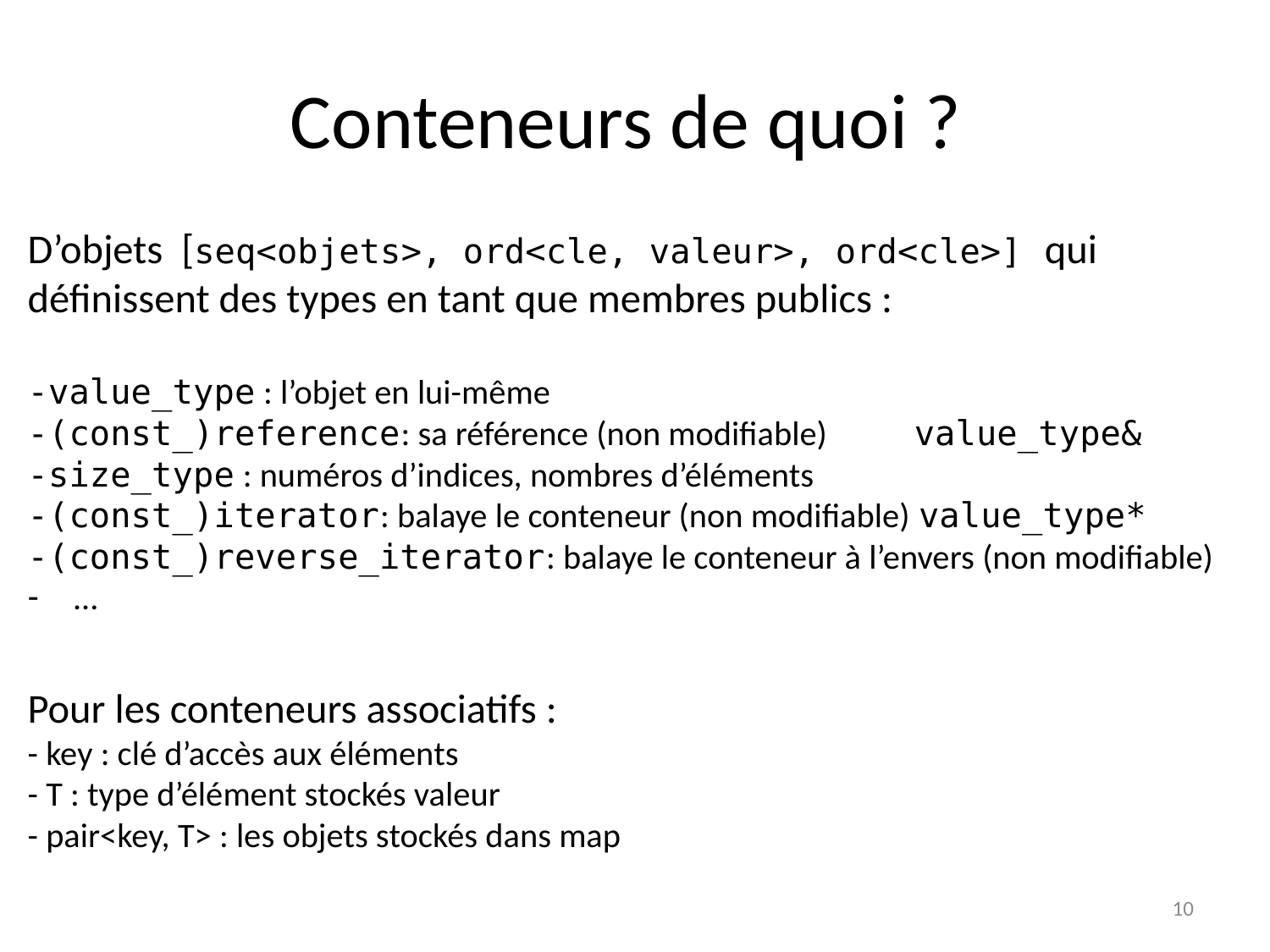

# Conteneurs de quoi ?
D’objets  [seq<objets>, ord<cle, valeur>, ord<cle>] qui définissent des types en tant que membres publics :

-value_type : l’objet en lui-même
-(const_)reference: sa référence (non modifiable)           value_type&
-size_type : numéros d’indices, nombres d’éléments
-(const_)iterator: balaye le conteneur (non modifiable) value_type*
-(const_)reverse_iterator: balaye le conteneur à l’envers (non modifiable)
…

Pour les conteneurs associatifs :
- key : clé d’accès aux éléments
- T : type d’élément stockés valeur
- pair<key, T> : les objets stockés dans map
10